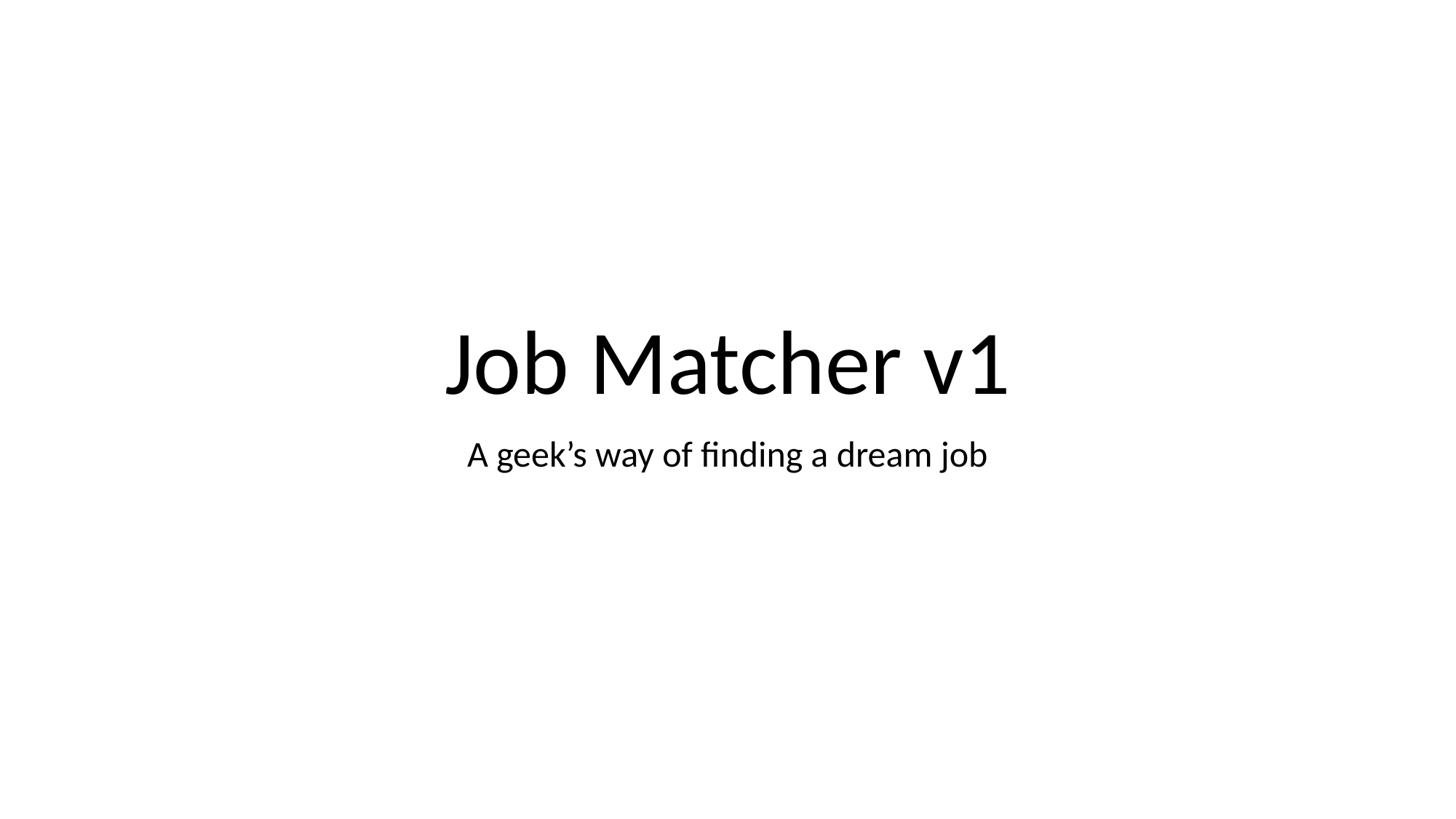

# Job Matcher v1
A geek’s way of finding a dream job